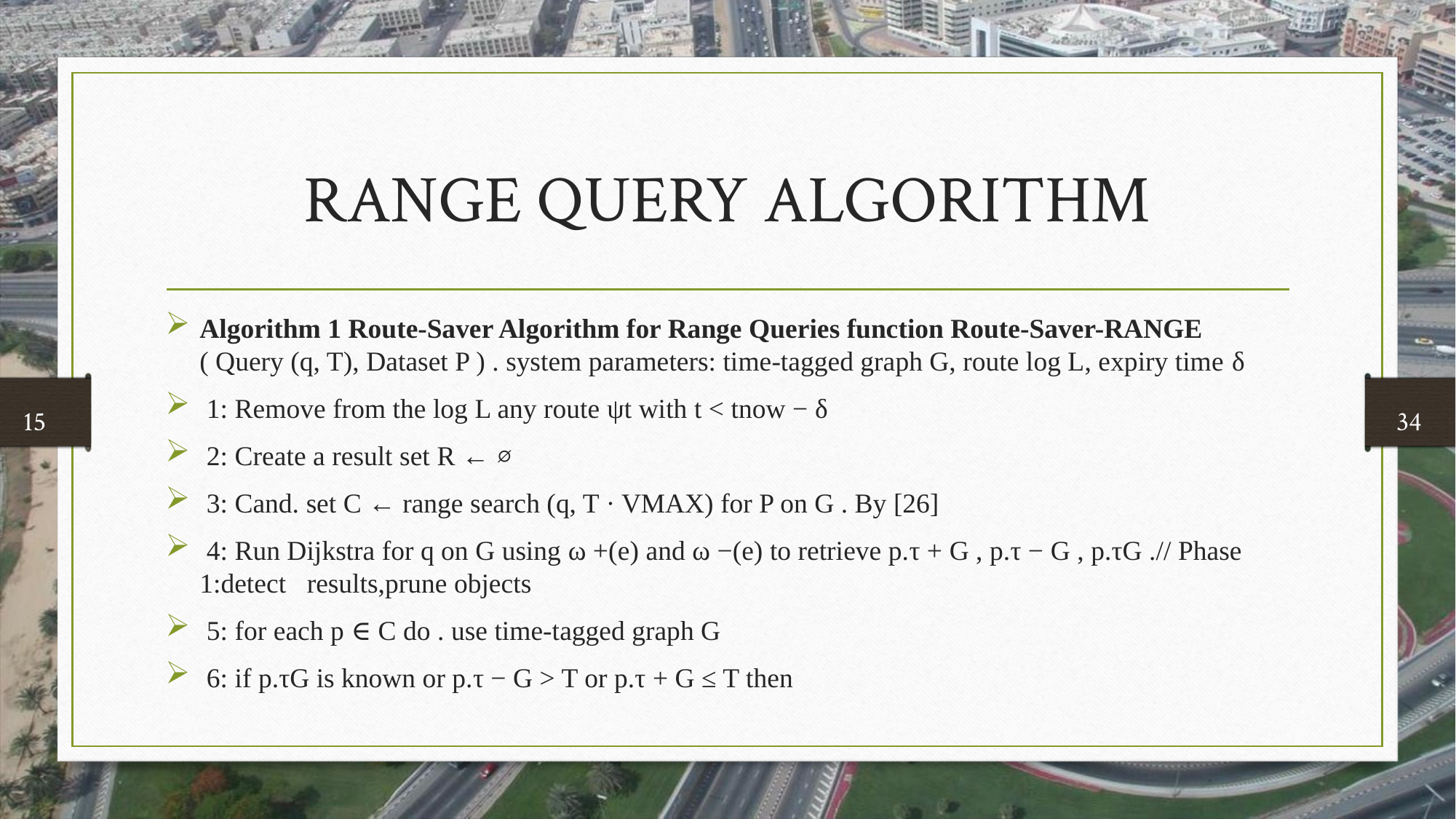

# RANGE QUERY ALGORITHM
Algorithm 1 Route-Saver Algorithm for Range Queries function Route-Saver-RANGE ( Query (q, T), Dataset P ) . system parameters: time-tagged graph G, route log L, expiry time δ
 1: Remove from the log L any route ψt with t < tnow − δ
 2: Create a result set R ← ∅
 3: Cand. set C ← range search (q, T · VMAX) for P on G . By [26]
 4: Run Dijkstra for q on G using ω +(e) and ω −(e) to retrieve p.τ + G , p.τ − G , p.τG .// Phase   1:detect   results,prune objects
 5: for each p ∈ C do . use time-tagged graph G
 6: if p.τG is known or p.τ − G > T or p.τ + G ≤ T then
  15
  34